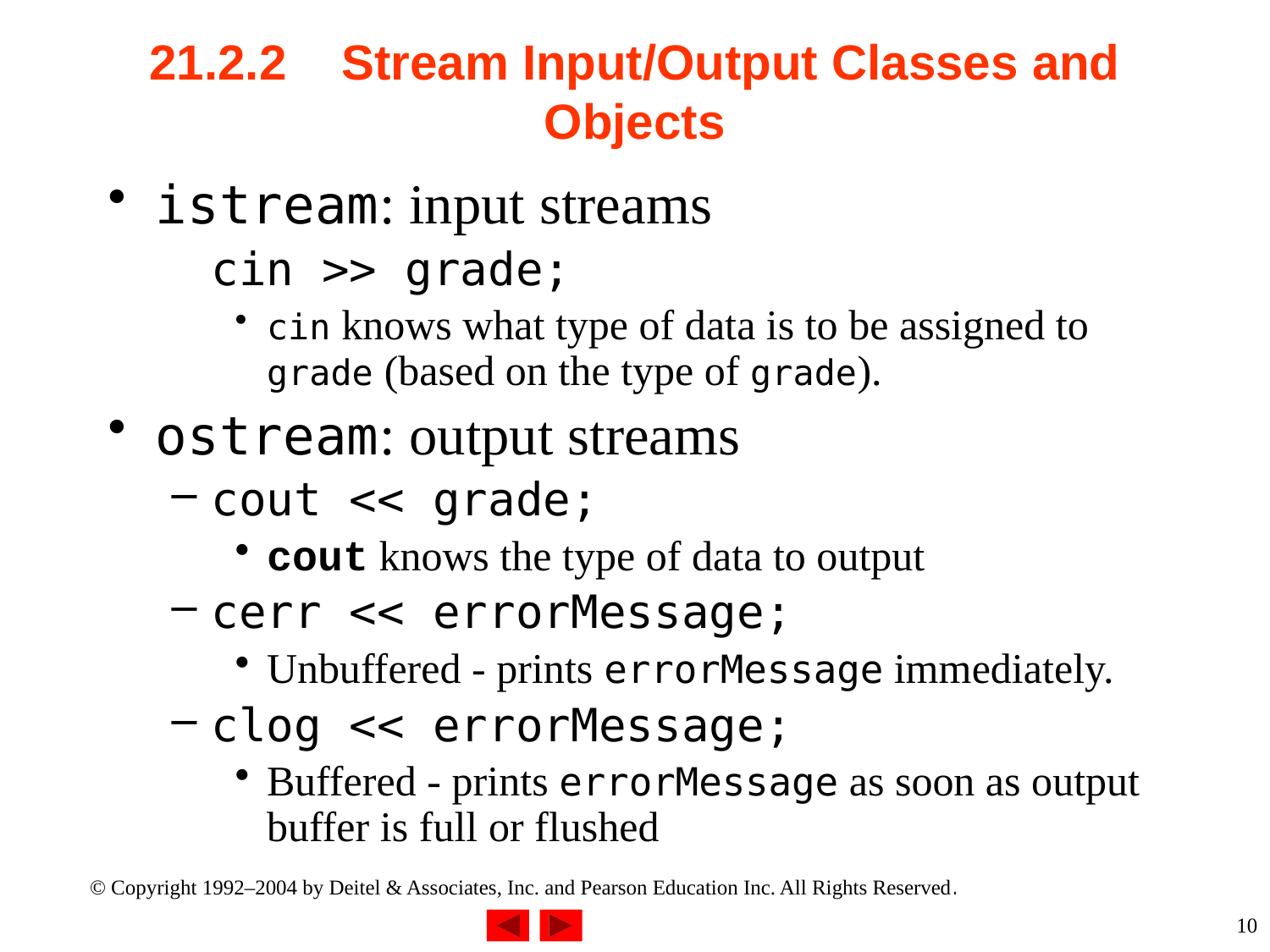

# 21.2.2    Stream Input/Output Classes and Objects
istream: input streams
	cin >> grade;
cin knows what type of data is to be assigned to grade (based on the type of grade).
ostream: output streams
cout << grade;
cout knows the type of data to output
cerr << errorMessage;
Unbuffered - prints errorMessage immediately.
clog << errorMessage;
Buffered - prints errorMessage as soon as output buffer is full or flushed